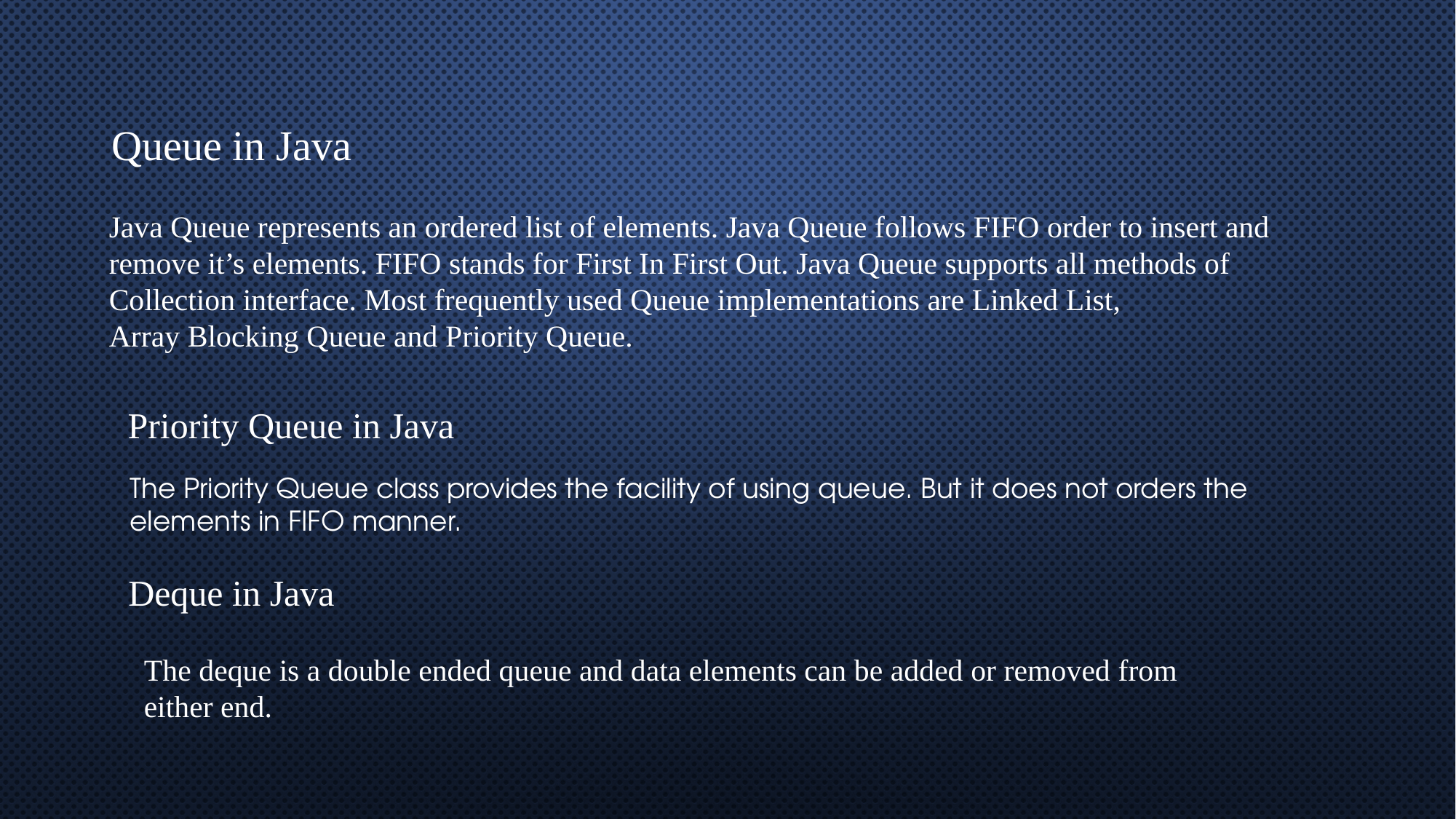

Queue in Java
Java Queue represents an ordered list of elements. Java Queue follows FIFO order to insert and
remove it’s elements. FIFO stands for First In First Out. Java Queue supports all methods of
Collection interface. Most frequently used Queue implementations are Linked List,
Array Blocking Queue and Priority Queue.

Priority Queue in Java
The Priority Queue class provides the facility of using queue. But it does not orders the
elements in FIFO manner.
Deque in Java
The deque is a double ended queue and data elements can be added or removed from
either end.